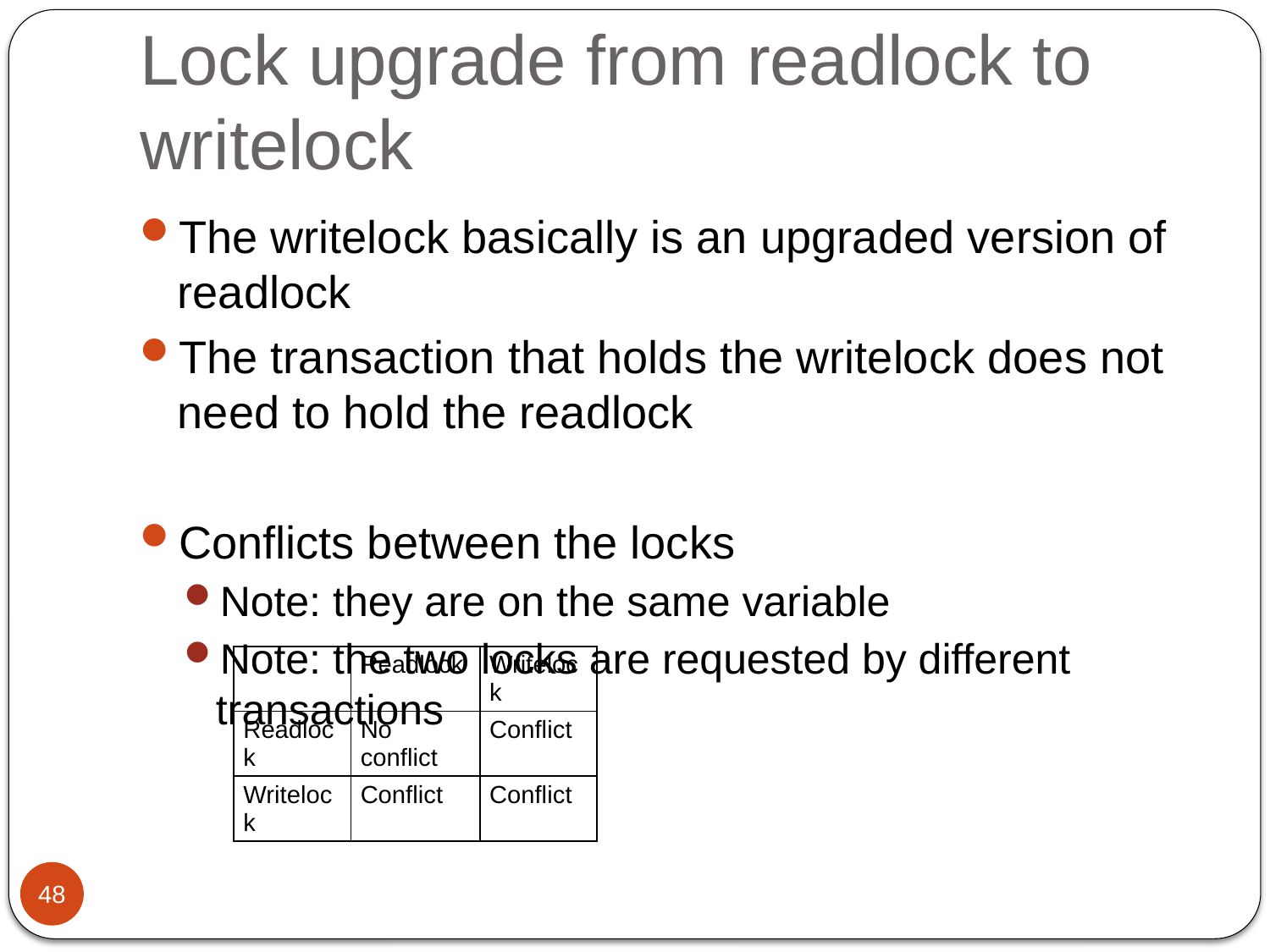

# Lock upgrade from readlock to writelock
The writelock basically is an upgraded version of readlock
The transaction that holds the writelock does not need to hold the readlock

Conflicts between the locks
Note: they are on the same variable
Note: the two locks are requested by different transactions

|  | Readlock | Writelock |
| --- | --- | --- |
| Readlock | No conflict | Conflict |
| Writelock | Conflict | Conflict |
48